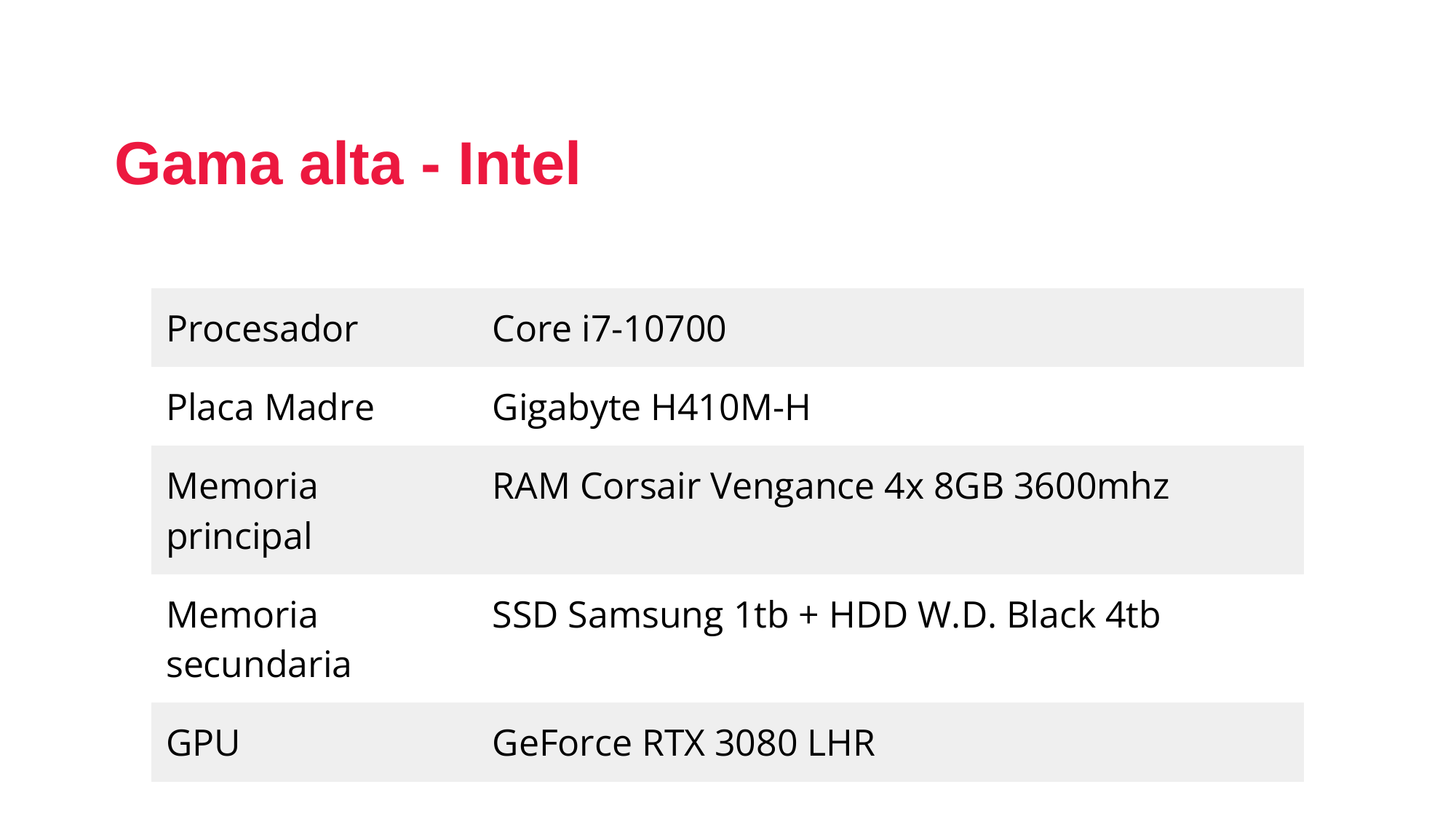

Gama alta - Intel

| Procesador | Core i7-10700 |
| --- | --- |
| Placa Madre | Gigabyte H410M-H |
| Memoria principal | RAM Corsair Vengance 4x 8GB 3600mhz |
| Memoria secundaria | SSD Samsung 1tb + HDD W.D. Black 4tb |
| GPU | GeForce RTX 3080 LHR |